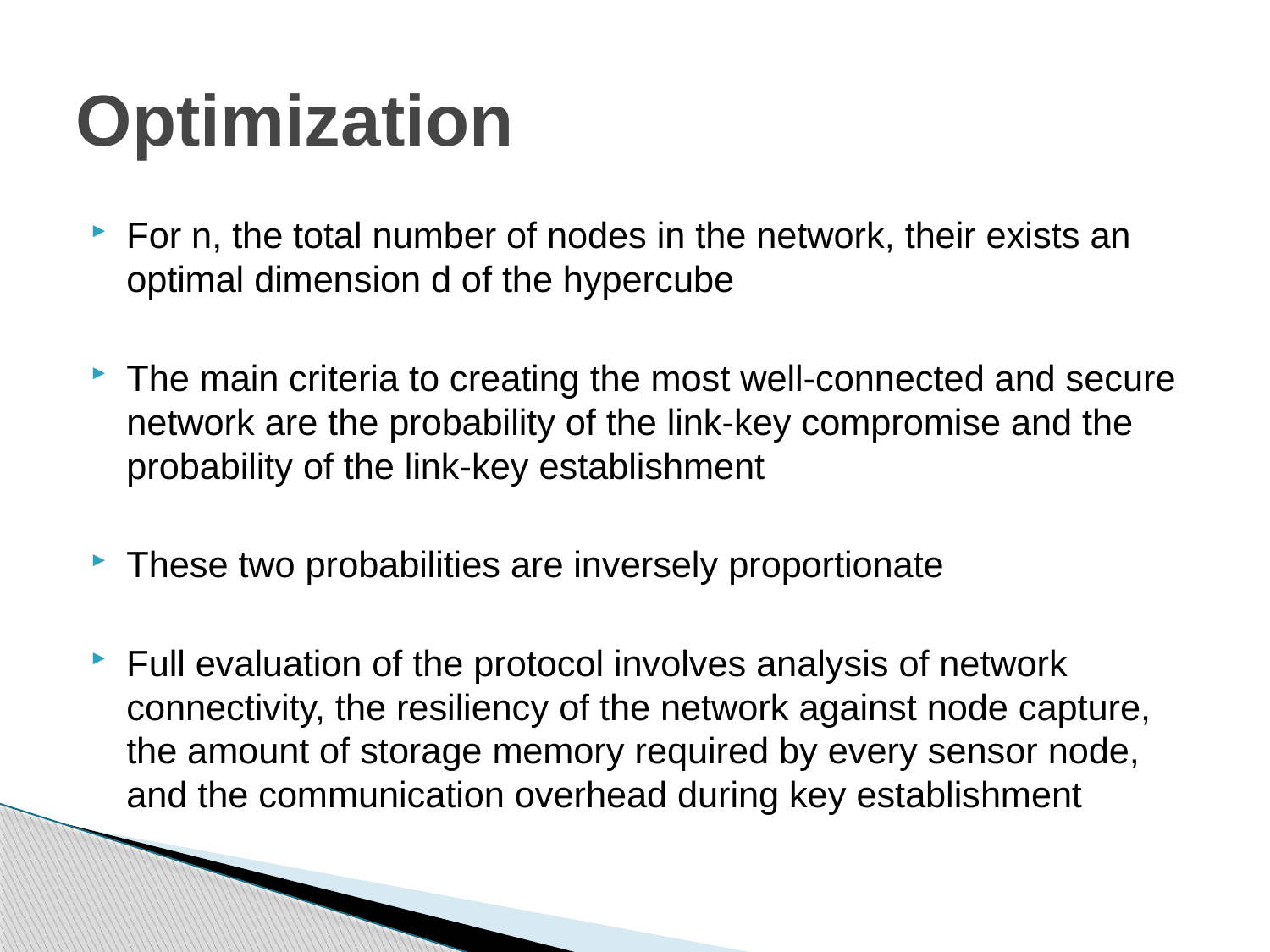

# Optimization
For n, the total number of nodes in the network, their exists an optimal dimension d of the hypercube

The main criteria to creating the most well-connected and secure network are the probability of the link-key compromise and the probability of the link-key establishment

These two probabilities are inversely proportionate

Full evaluation of the protocol involves analysis of network connectivity, the resiliency of the network against node capture, the amount of storage memory required by every sensor node, and the communication overhead during key establishment